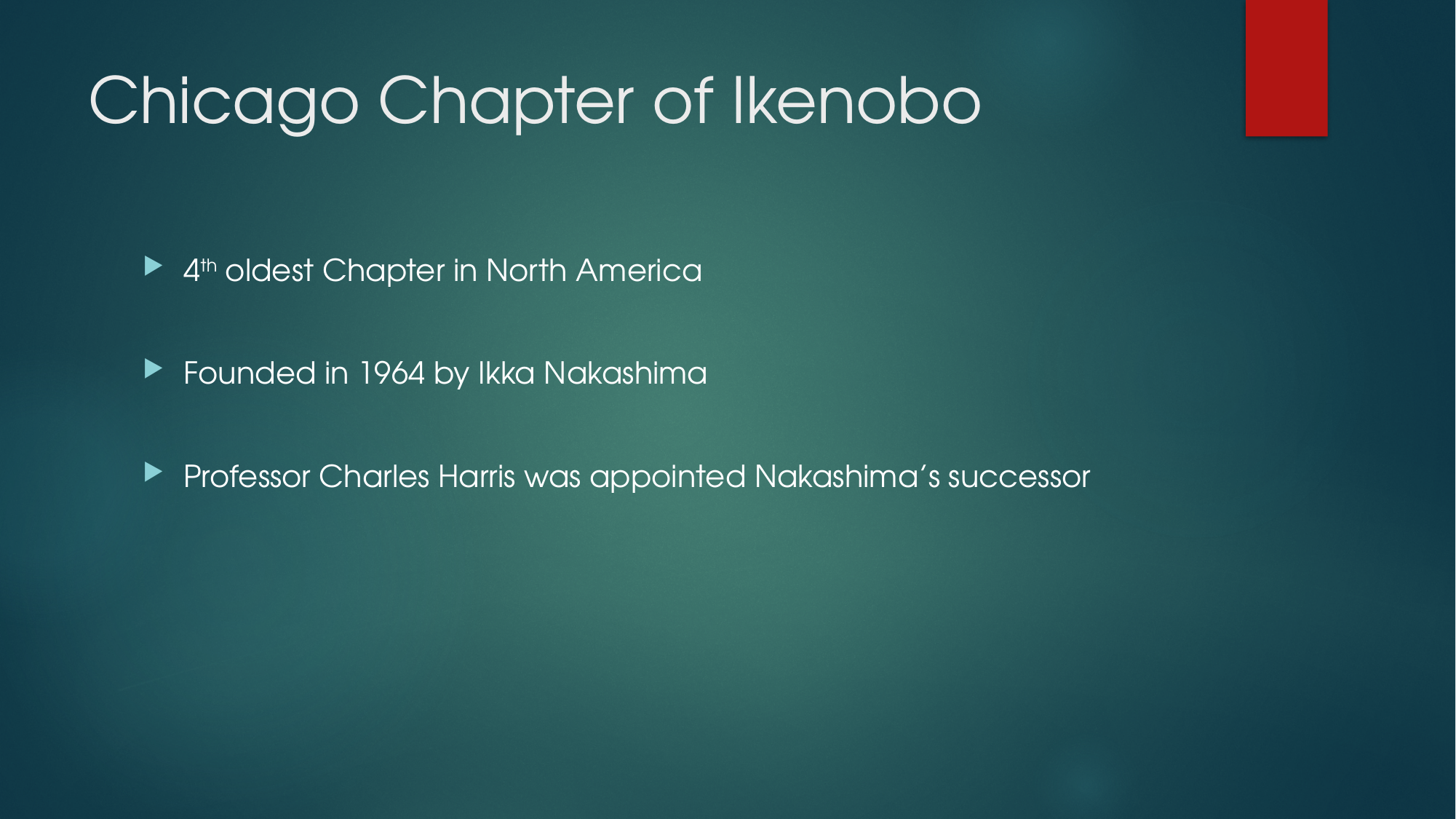

# Chicago Chapter of Ikenobo
4th oldest Chapter in North America

Founded in 1964 by Ikka Nakashima

Professor Charles Harris was appointed Nakashima’s successor